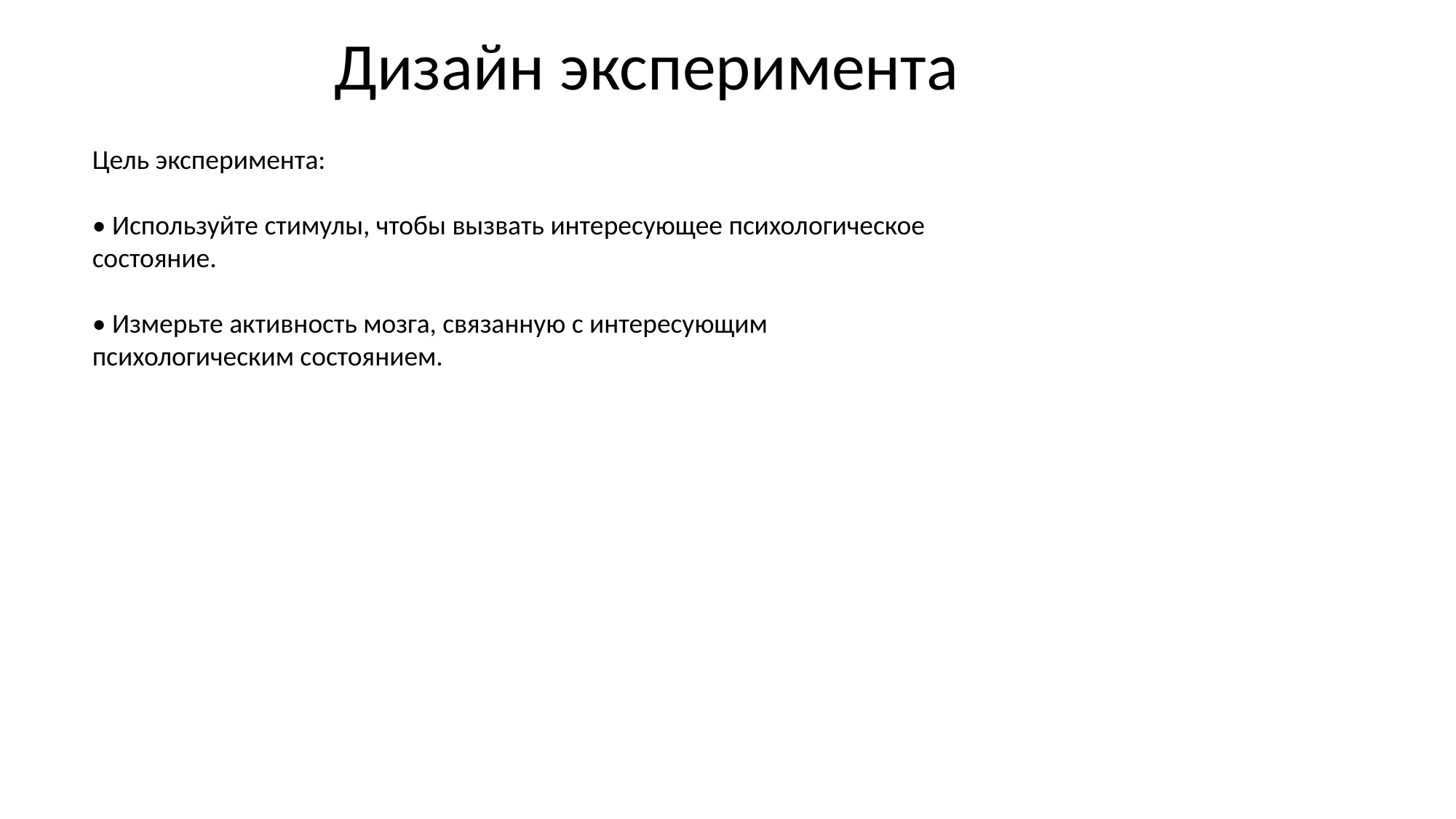

# Дизайн эксперимента
Цель эксперимента:

• Используйте стимулы, чтобы вызвать интересующее психологическое состояние.

• Измерьте активность мозга, связанную с интересующим психологическим состоянием.